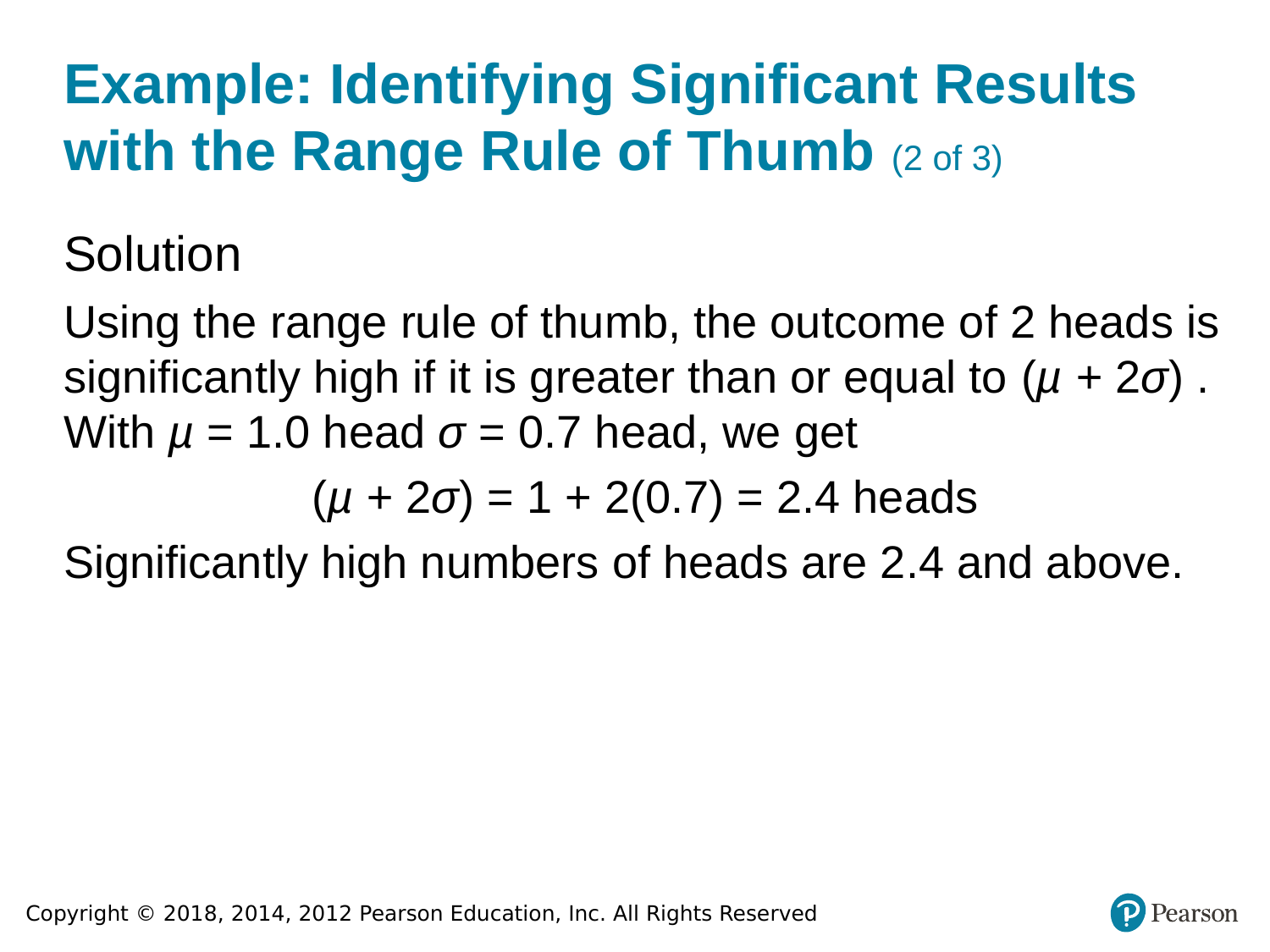

# Example: Identifying Significant Results with the Range Rule of Thumb (2 of 3)
Solution
Using the range rule of thumb, the outcome of 2 heads is significantly high if it is greater than or equal to (µ + 2σ) . With µ = 1.0 head σ = 0.7 head, we get
(µ + 2σ) = 1 + 2(0.7) = 2.4 heads
Significantly high numbers of heads are 2.4 and above.